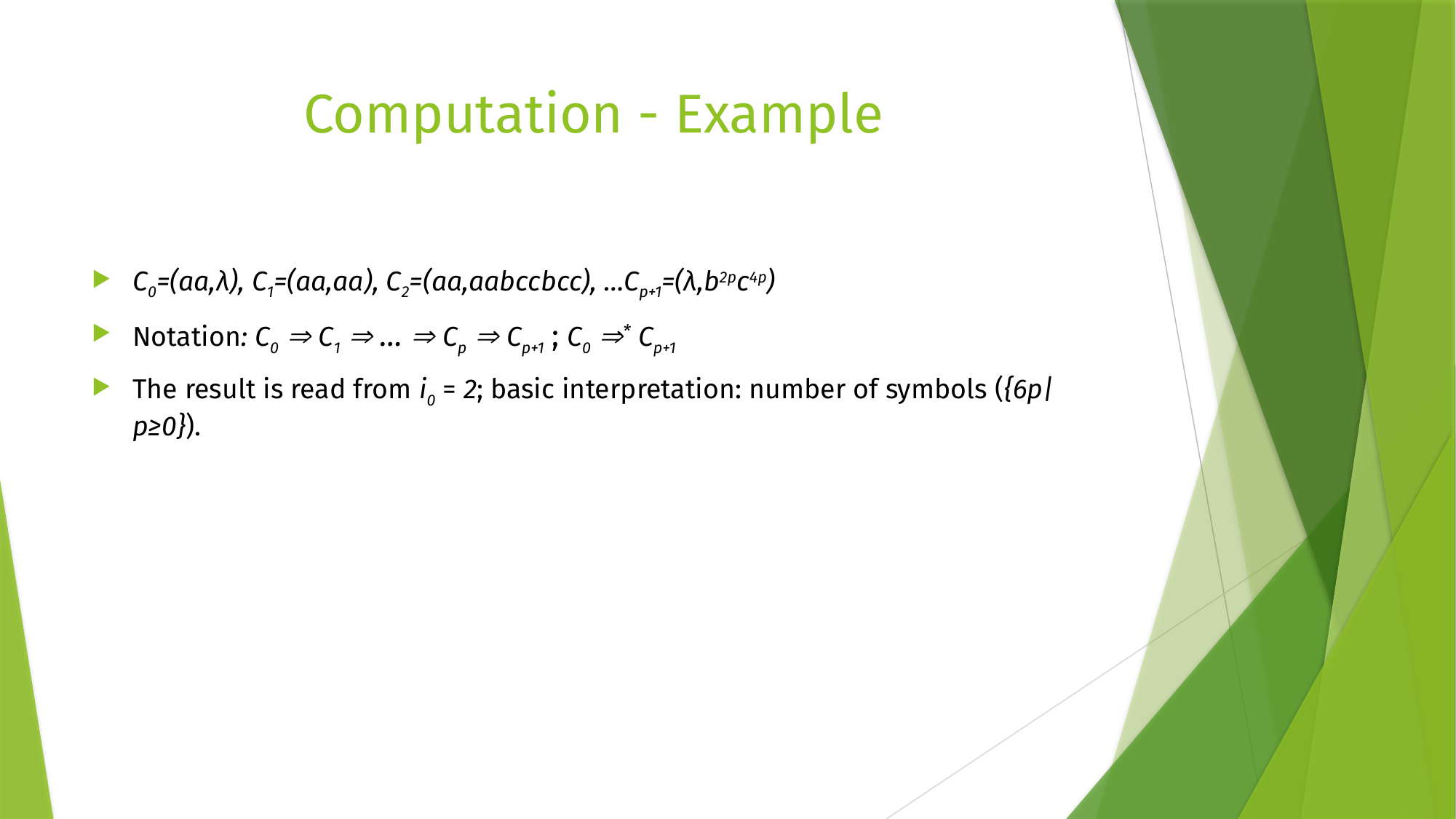

# Computation - Example
C0=(aa,λ), C1=(aa,aa), C2=(aa,aabccbcc), …Cp+1=(λ,b2pc4p)
Notation: C0 ⇒ C1 ⇒ … ⇒ Cp ⇒ Cp+1 ; C0 ⇒* Cp+1
The result is read from i0 = 2; basic interpretation: number of symbols ({6p|p≥0}).